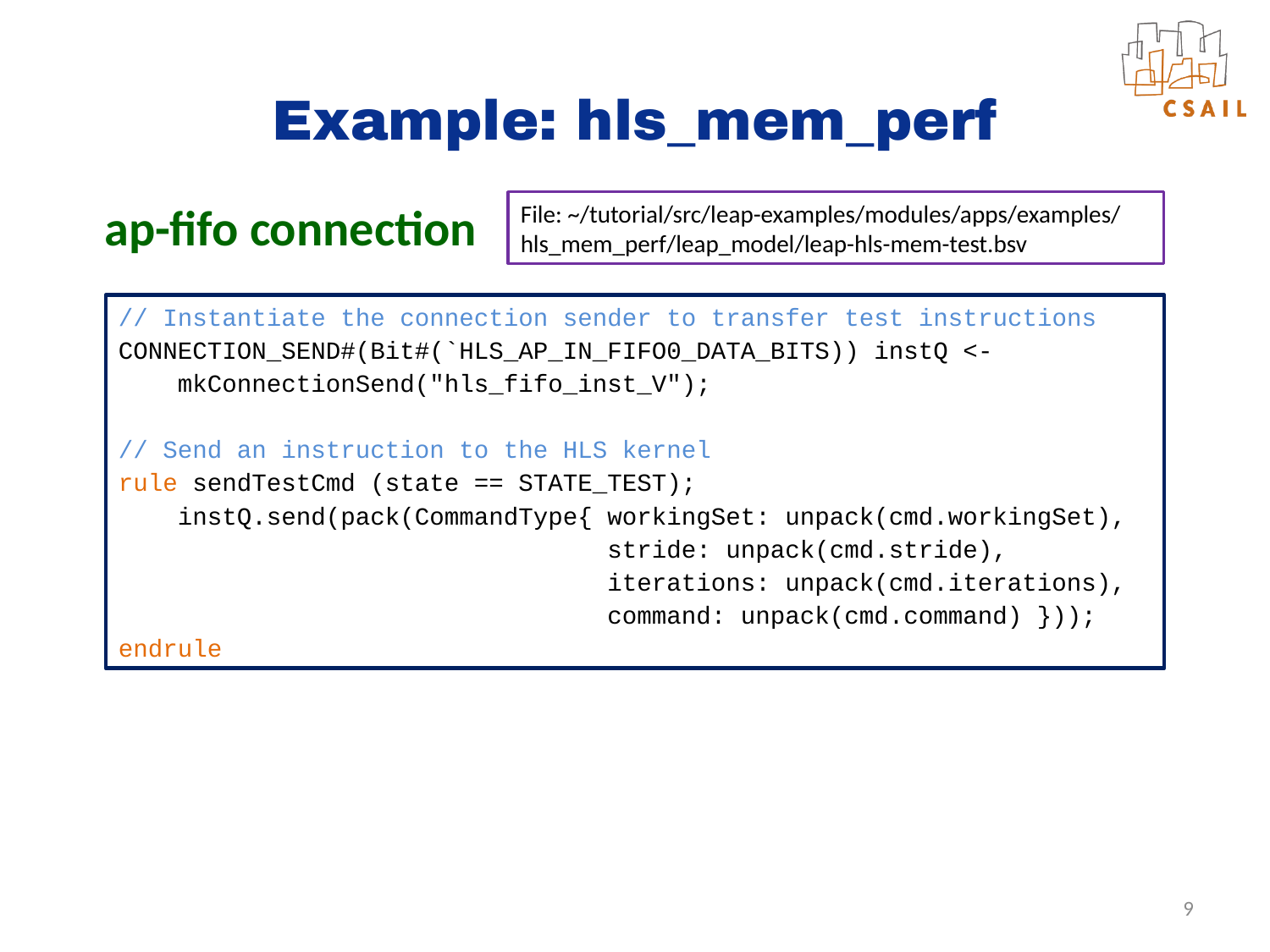

# Example: hls_mem_perf
ap-fifo connection
File: ~/tutorial/src/leap-examples/modules/apps/examples/
hls_mem_perf/leap_model/leap-hls-mem-test.bsv
// Instantiate the connection sender to transfer test instructions
CONNECTION_SEND#(Bit#(`HLS_AP_IN_FIFO0_DATA_BITS)) instQ <-
    mkConnectionSend("hls_fifo_inst_V");

// Send an instruction to the HLS kernel
rule sendTestCmd (state == STATE_TEST);
    instQ.send(pack(CommandType{ workingSet: unpack(cmd.workingSet),
                                 stride: unpack(cmd.stride),
                                 iterations: unpack(cmd.iterations),
                                 command: unpack(cmd.command) }));
endrule
9